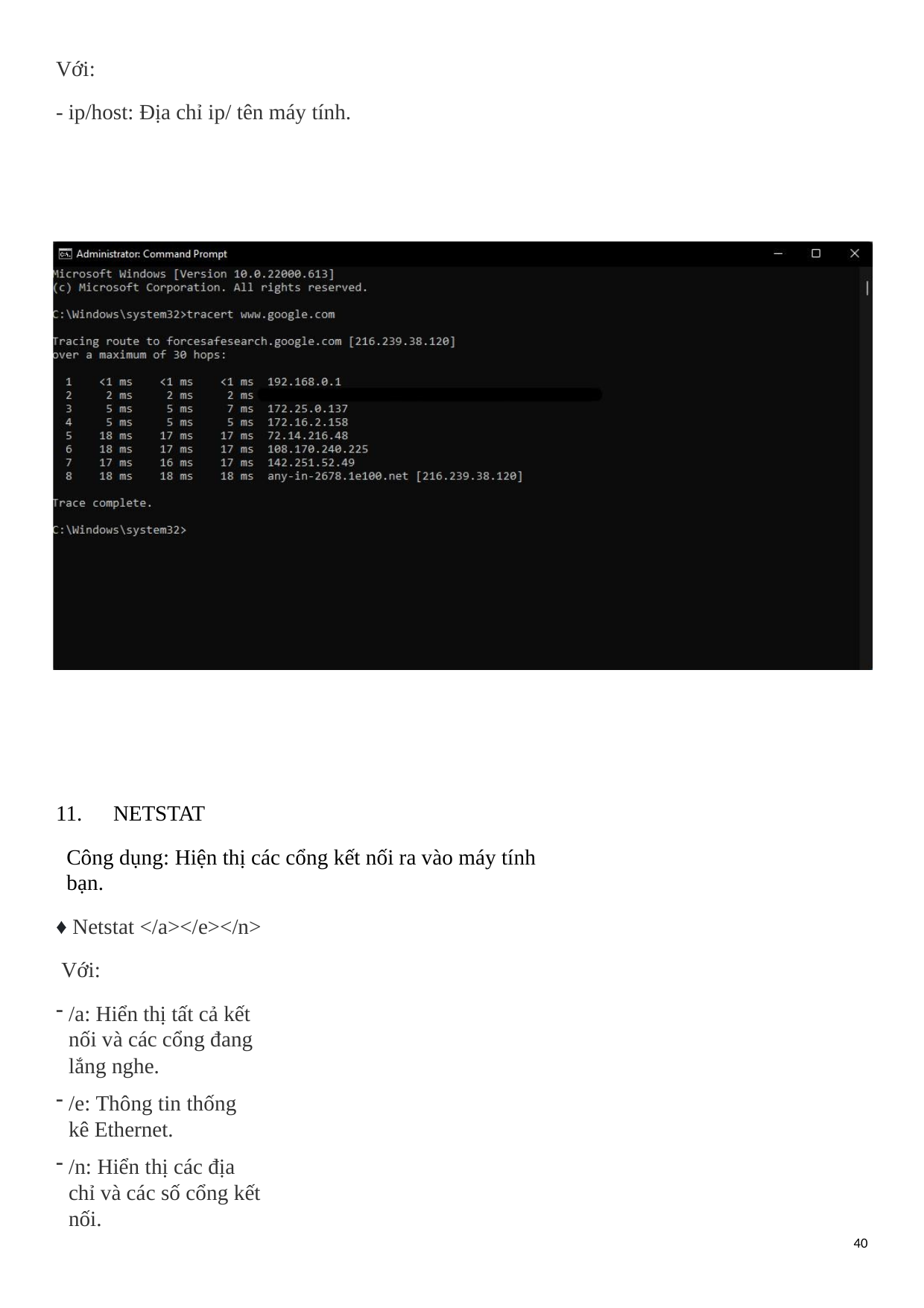

Với:
- ip/host: Địa chỉ ip/ tên máy tính.

11.	NETSTAT
Công dụng: Hiện thị các cổng kết nối ra vào máy tính bạn.
♦ Netstat </a></e></n>  Với:
/a: Hiển thị tất cả kết nối và các cổng đang lắng nghe.
/e: Thông tin thống kê Ethernet.
/n: Hiển thị các địa chỉ và các số cổng kết nối.
40